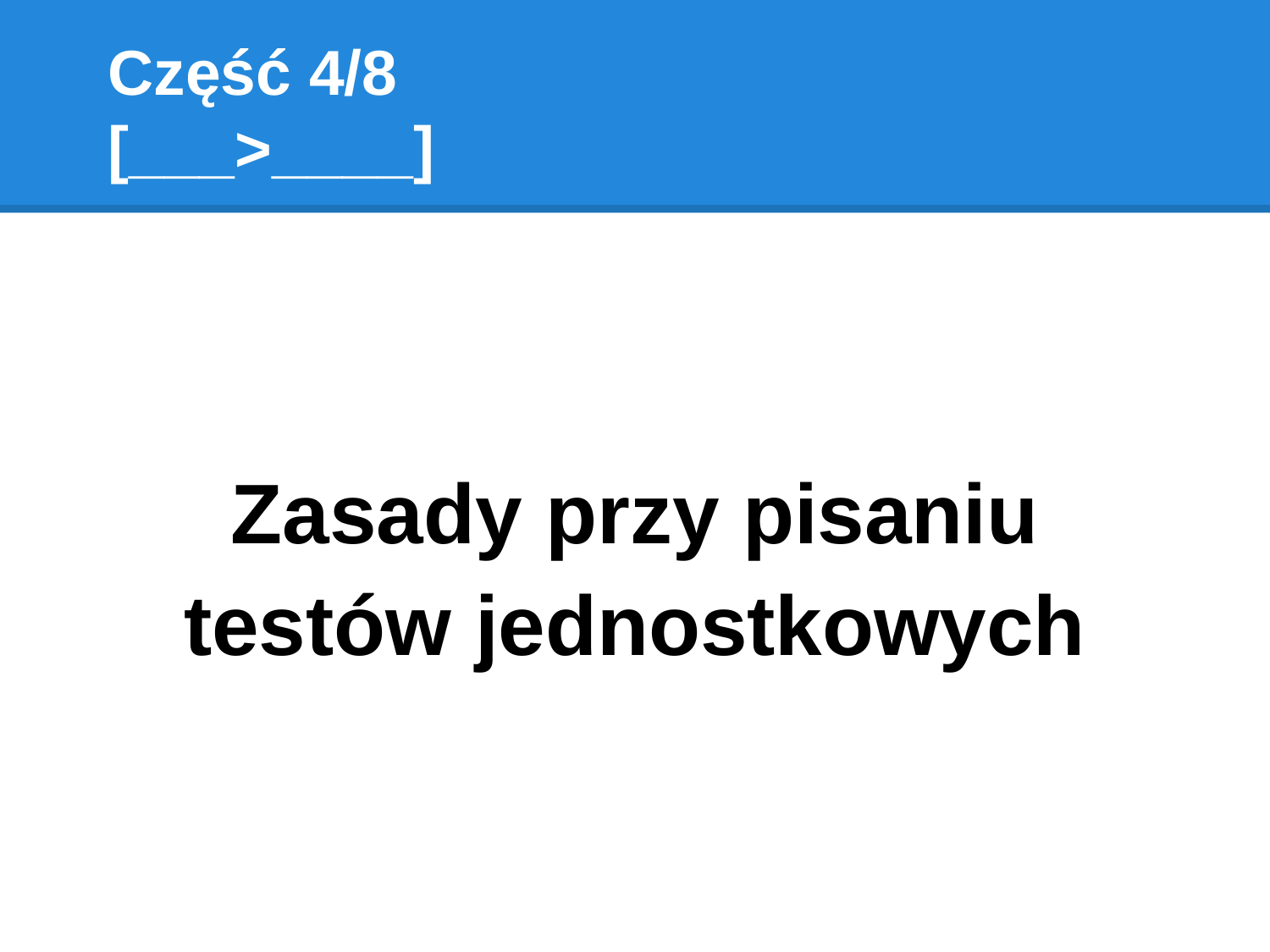

# Część 4/8
[___>____]

Zasady przy pisaniu
testów jednostkowych